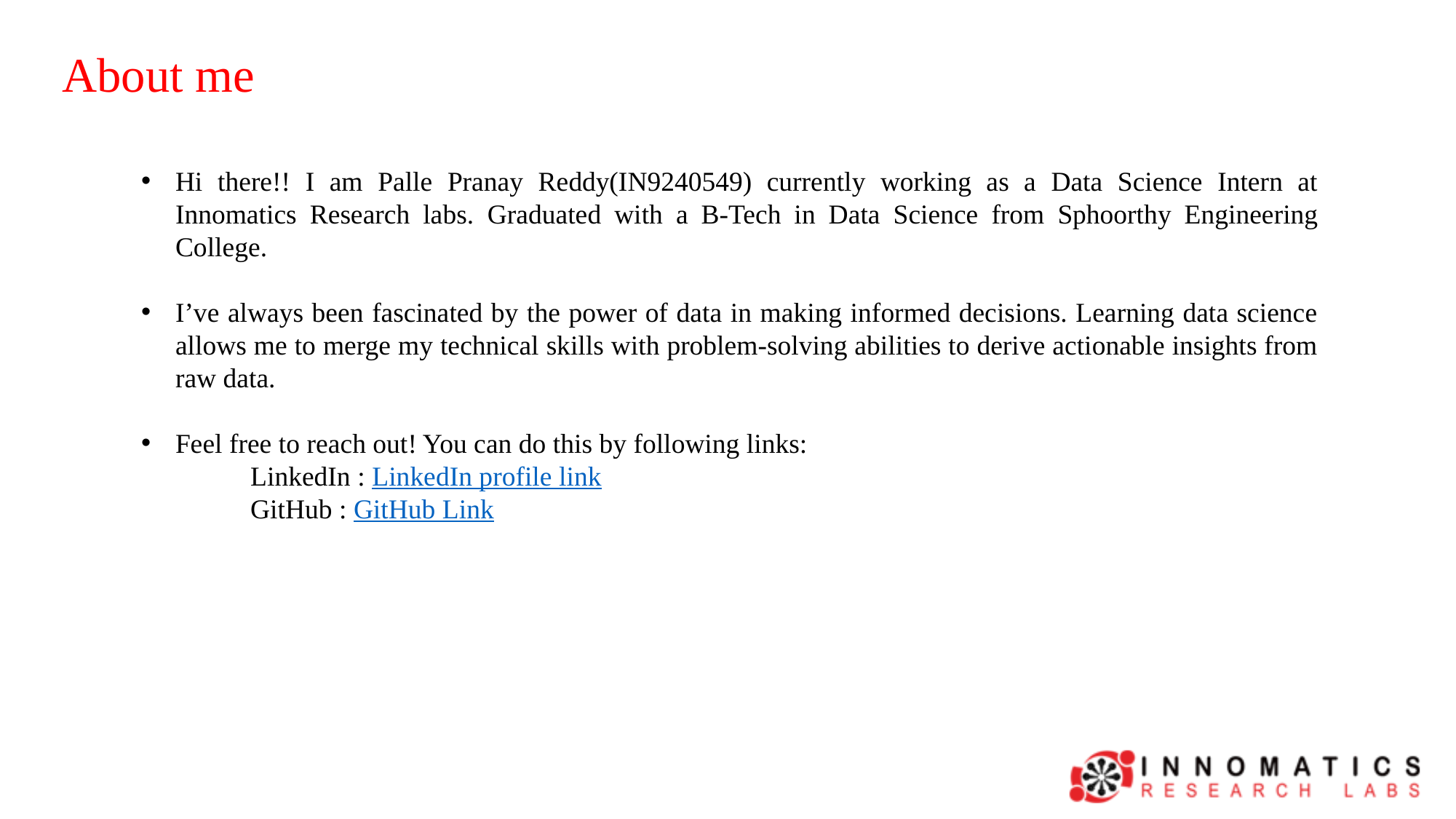

www.linkedin.com/in/

About me
Hi there!! I am Palle Pranay Reddy(IN9240549) currently working as a Data Science Intern at Innomatics Research labs. Graduated with a B-Tech in Data Science from Sphoorthy Engineering College.

I’ve always been fascinated by the power of data in making informed decisions. Learning data science allows me to merge my technical skills with problem-solving abilities to derive actionable insights from raw data.

Feel free to reach out! You can do this by following links:
	LinkedIn : LinkedIn profile link
	GitHub : GitHub Link